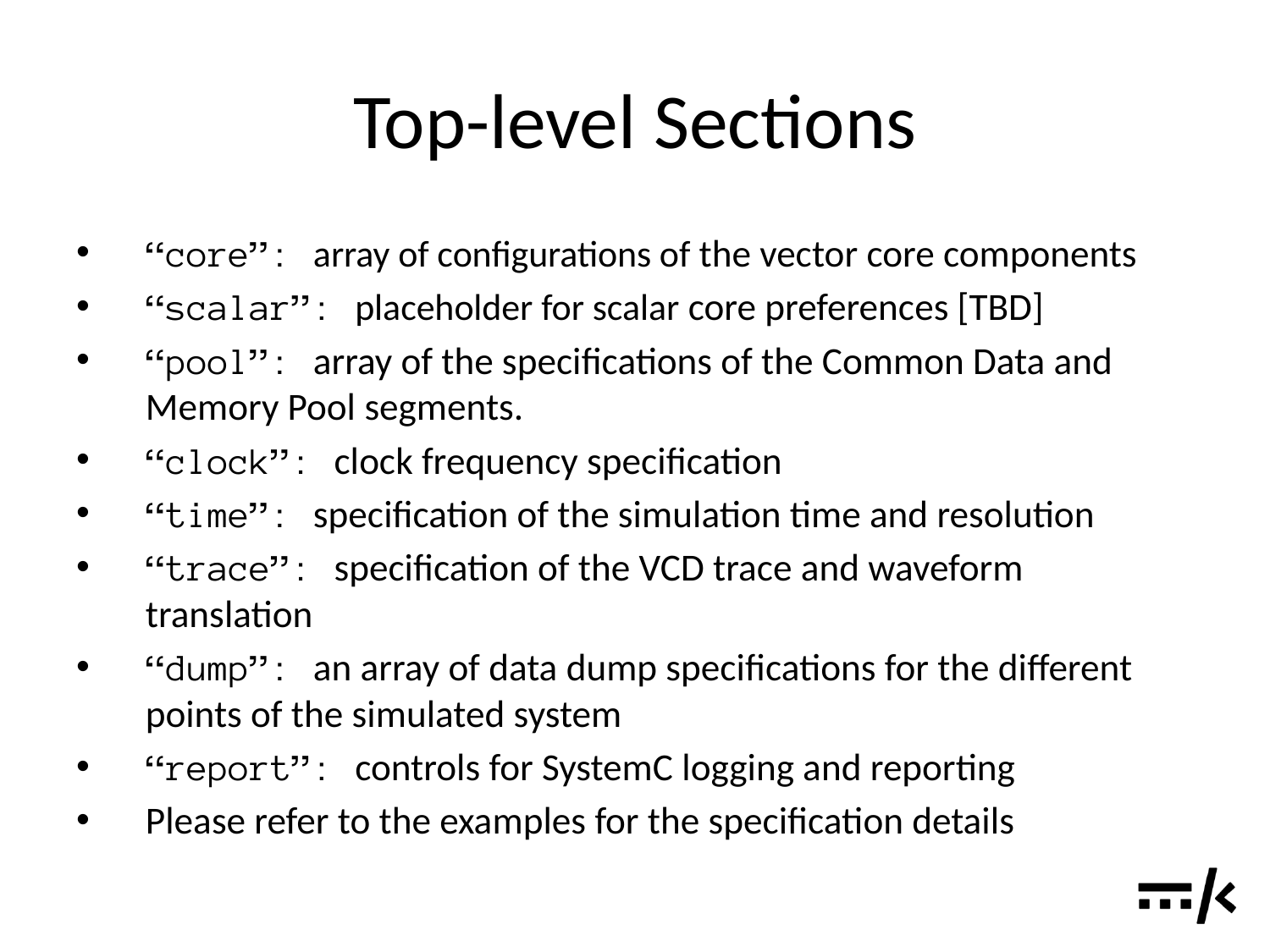

# Top-level Sections
“core”: array of configurations of the vector core components
“scalar”: placeholder for scalar core preferences [TBD]
“pool”: array of the specifications of the Common Data and Memory Pool segments.
“clock”: clock frequency specification
“time”: specification of the simulation time and resolution
“trace”: specification of the VCD trace and waveform translation
“dump”: an array of data dump specifications for the different points of the simulated system
“report”: controls for SystemC logging and reporting
Please refer to the examples for the specification details